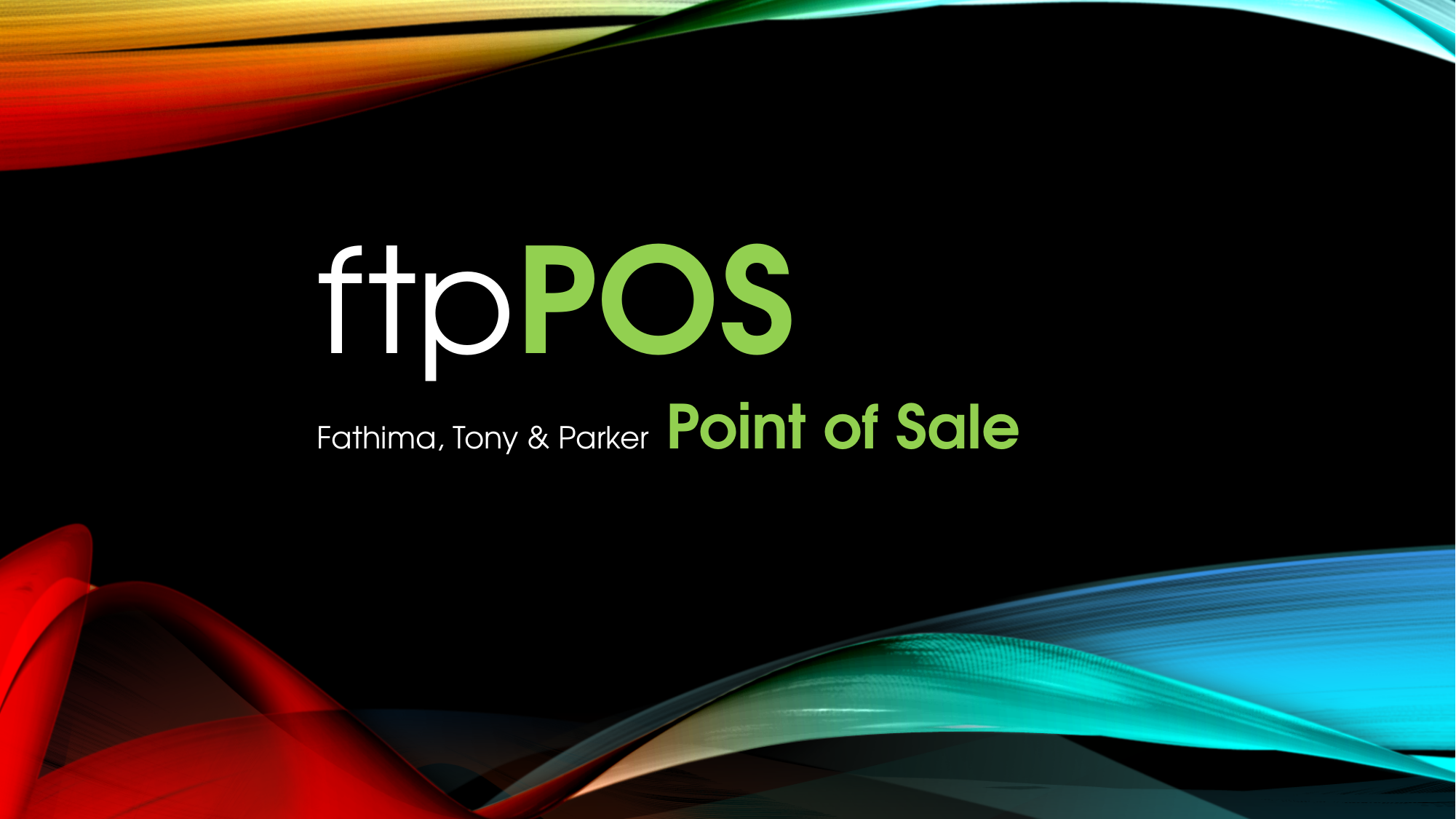

# ftpPOS
Fathima, Tony & Parker  Point of Sale